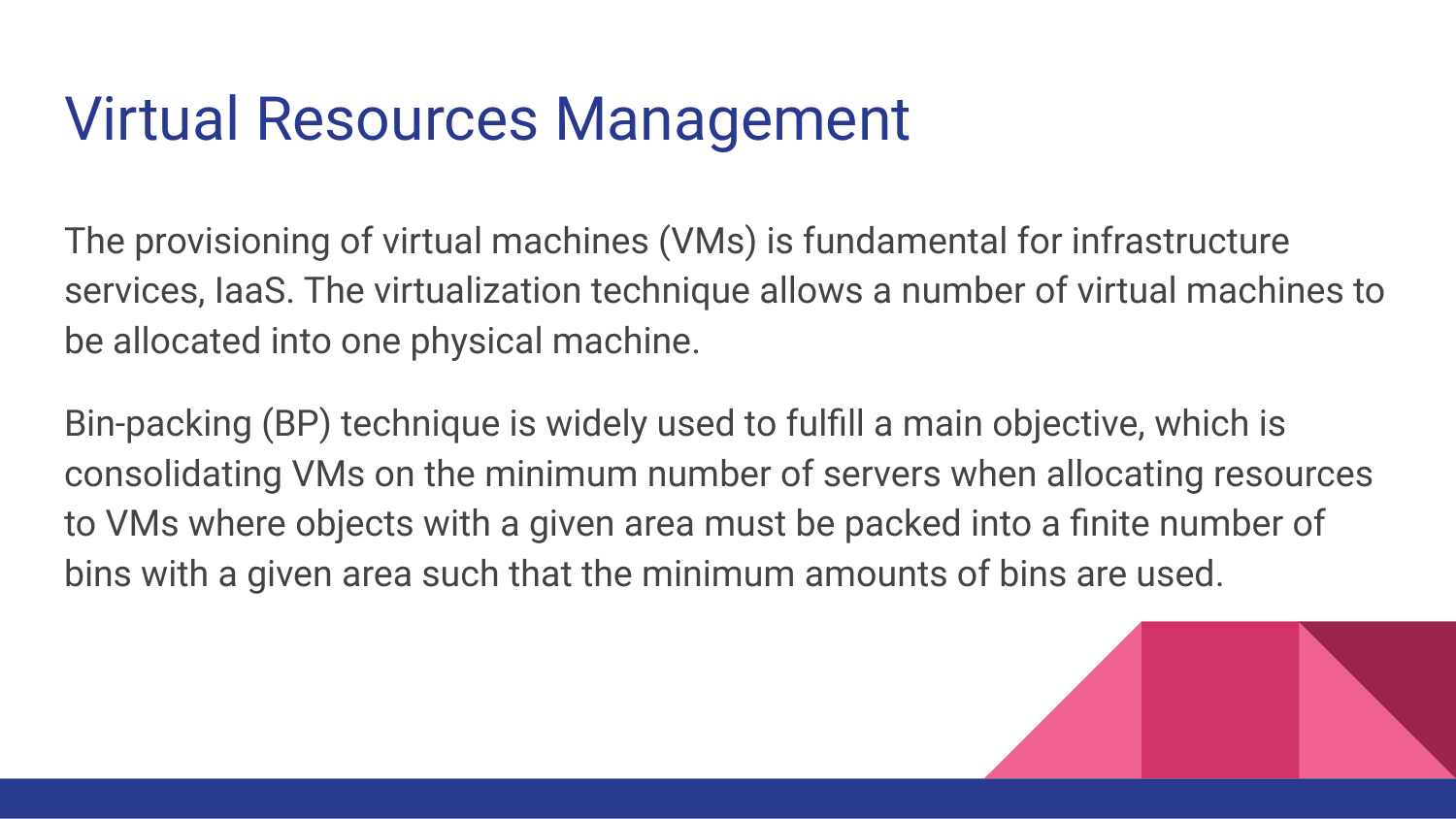

# Virtual Resources Management
The provisioning of virtual machines (VMs) is fundamental for infrastructure services, IaaS. The virtualization technique allows a number of virtual machines to be allocated into one physical machine.
Bin-packing (BP) technique is widely used to fulfill a main objective, which is consolidating VMs on the minimum number of servers when allocating resources to VMs where objects with a given area must be packed into a finite number of bins with a given area such that the minimum amounts of bins are used.